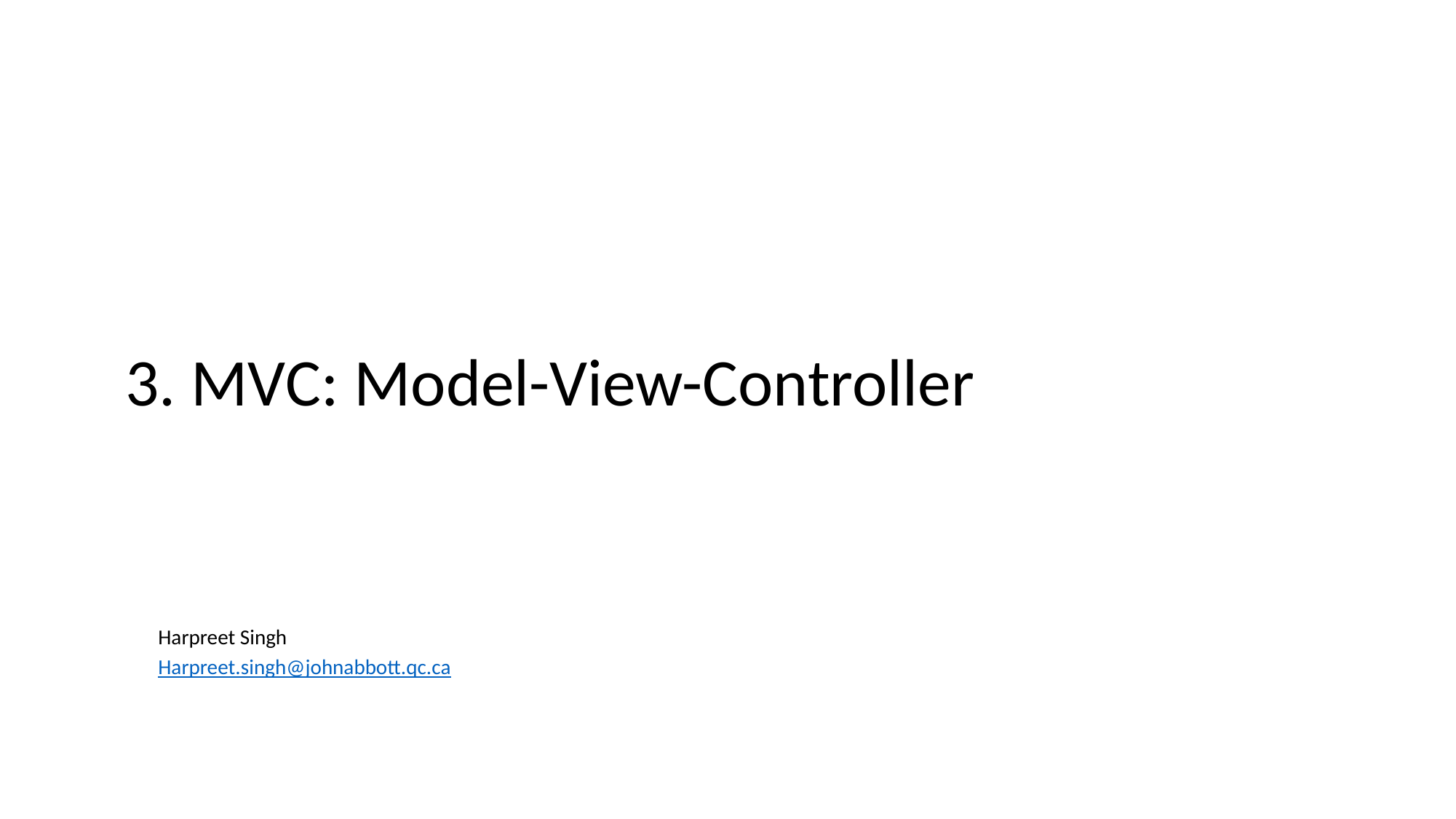

# 3. MVC: Model-View-Controller

Harpreet Singh
Harpreet.singh@johnabbott.qc.ca